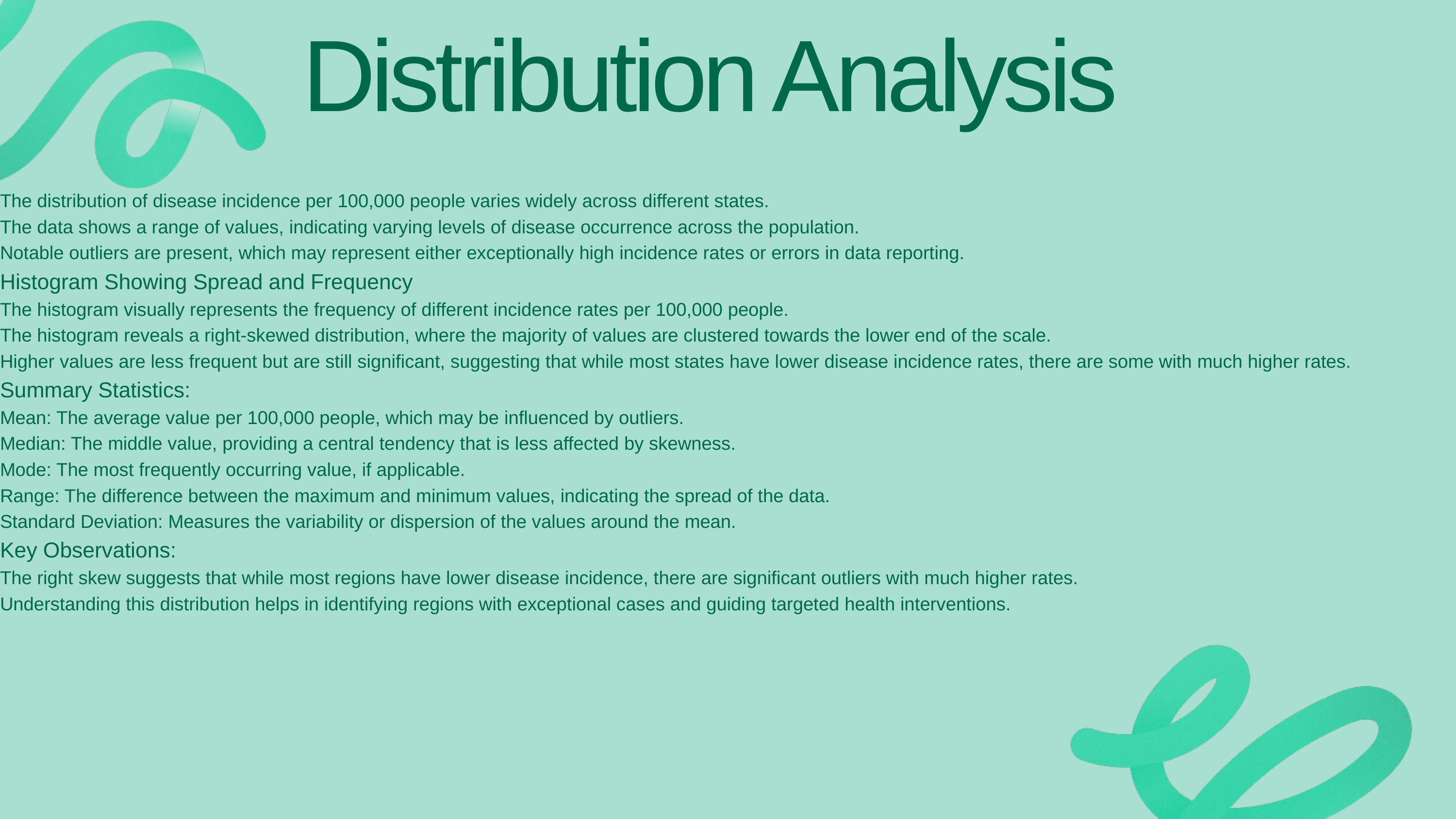

Distribution Analysis

The distribution of disease incidence per 100,000 people varies widely across different states.
The data shows a range of values, indicating varying levels of disease occurrence across the population.
Notable outliers are present, which may represent either exceptionally high incidence rates or errors in data reporting.
Histogram Showing Spread and Frequency
The histogram visually represents the frequency of different incidence rates per 100,000 people.
The histogram reveals a right-skewed distribution, where the majority of values are clustered towards the lower end of the scale.
Higher values are less frequent but are still significant, suggesting that while most states have lower disease incidence rates, there are some with much higher rates.
Summary Statistics:
Mean: The average value per 100,000 people, which may be influenced by outliers.
Median: The middle value, providing a central tendency that is less affected by skewness.
Mode: The most frequently occurring value, if applicable.
Range: The difference between the maximum and minimum values, indicating the spread of the data.
Standard Deviation: Measures the variability or dispersion of the values around the mean.
Key Observations:
The right skew suggests that while most regions have lower disease incidence, there are significant outliers with much higher rates.
Understanding this distribution helps in identifying regions with exceptional cases and guiding targeted health interventions.